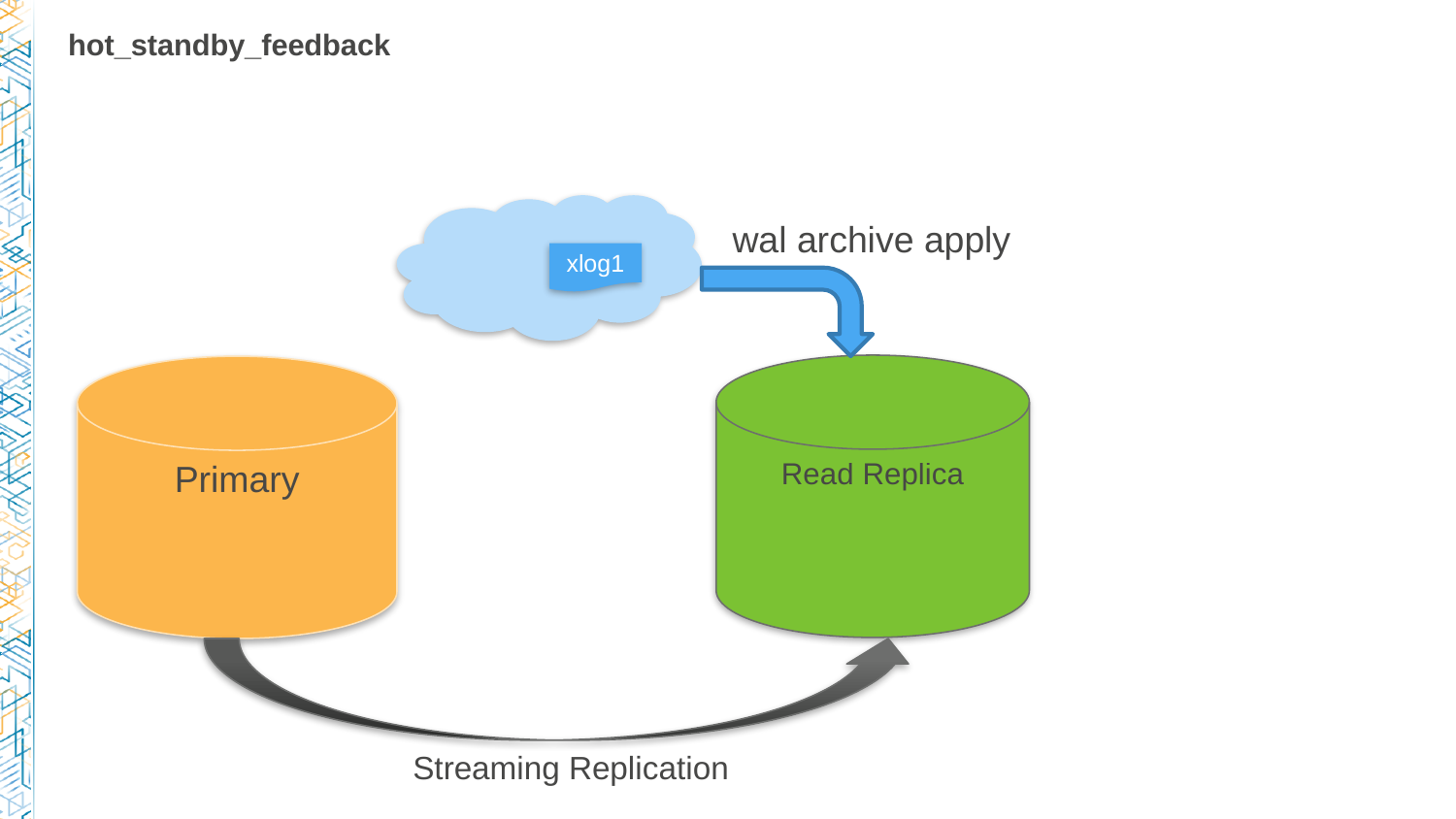

# hot_standby_feedback

wal archive apply

xlog1
Read Replica
Primary

Streaming Replication